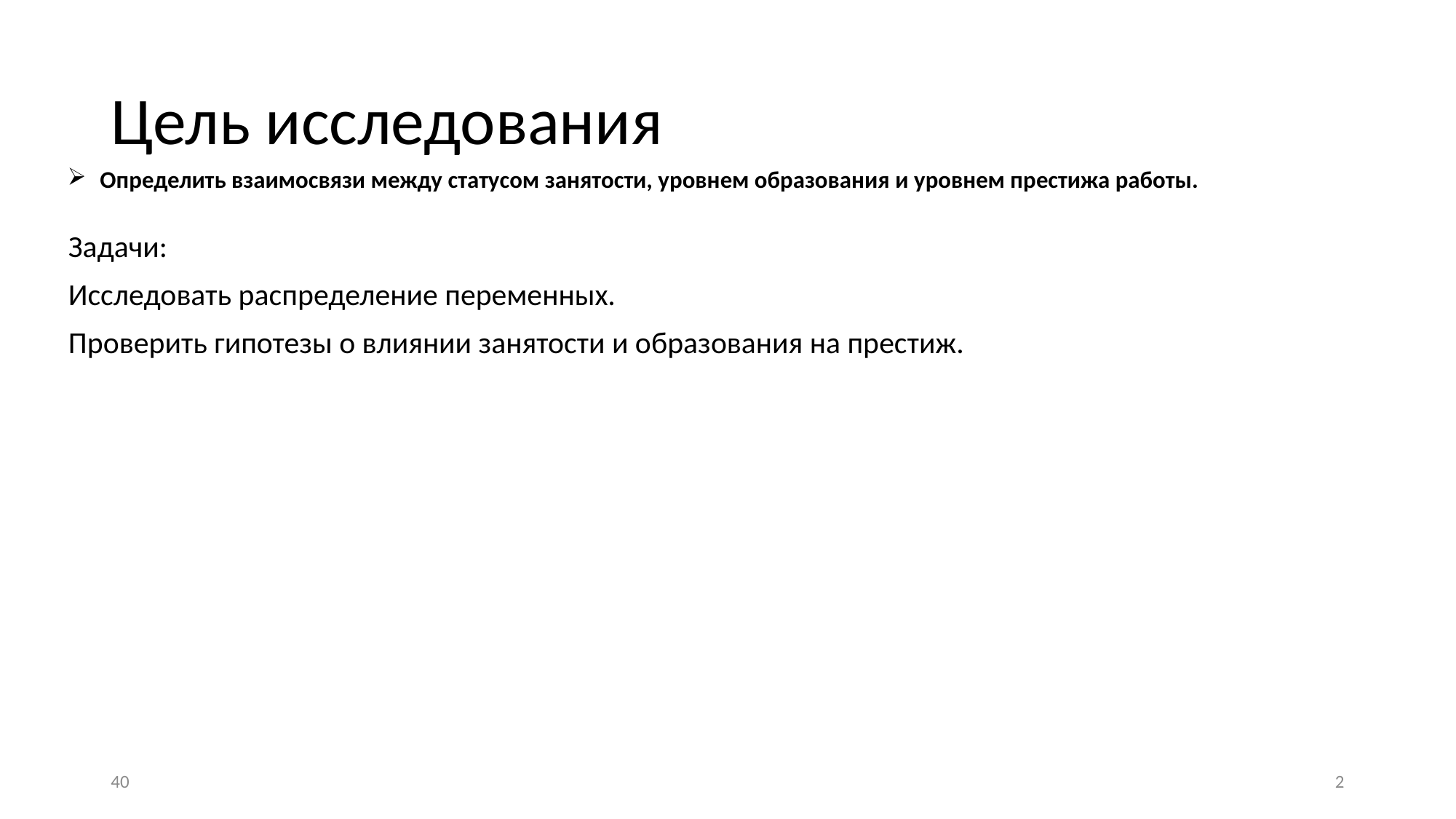

# Цель исследования
Определить взаимосвязи между статусом занятости, уровнем образования и уровнем престижа работы.

Задачи:
Исследовать распределение переменных.
Проверить гипотезы о влиянии занятости и образования на престиж.

40

2